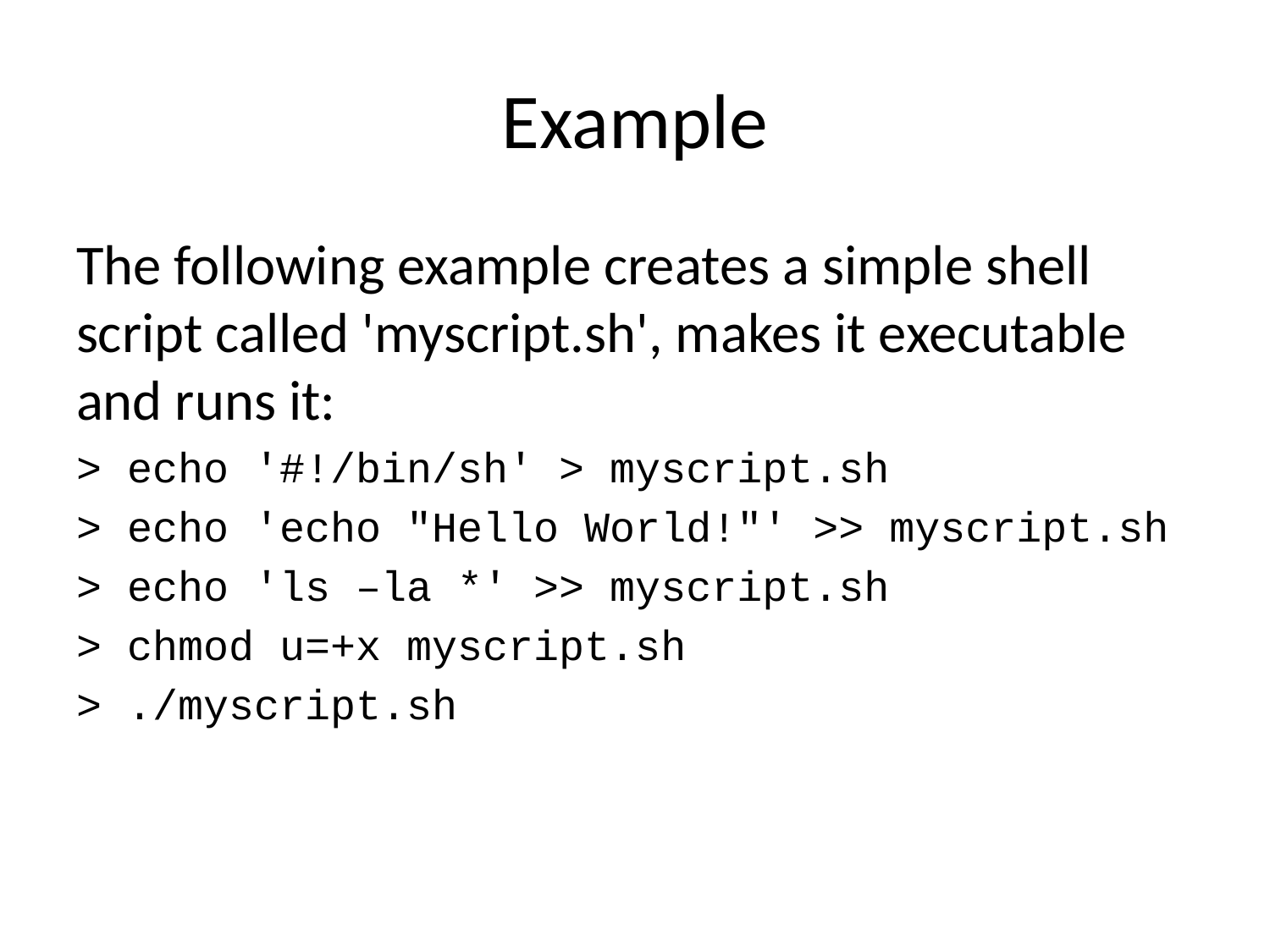

# Example
The following example creates a simple shell script called 'myscript.sh', makes it executable and runs it:
> echo '#!/bin/sh' > myscript.sh
> echo 'echo "Hello World!"' >> myscript.sh
> echo 'ls –la *' >> myscript.sh
> chmod u=+x myscript.sh
> ./myscript.sh